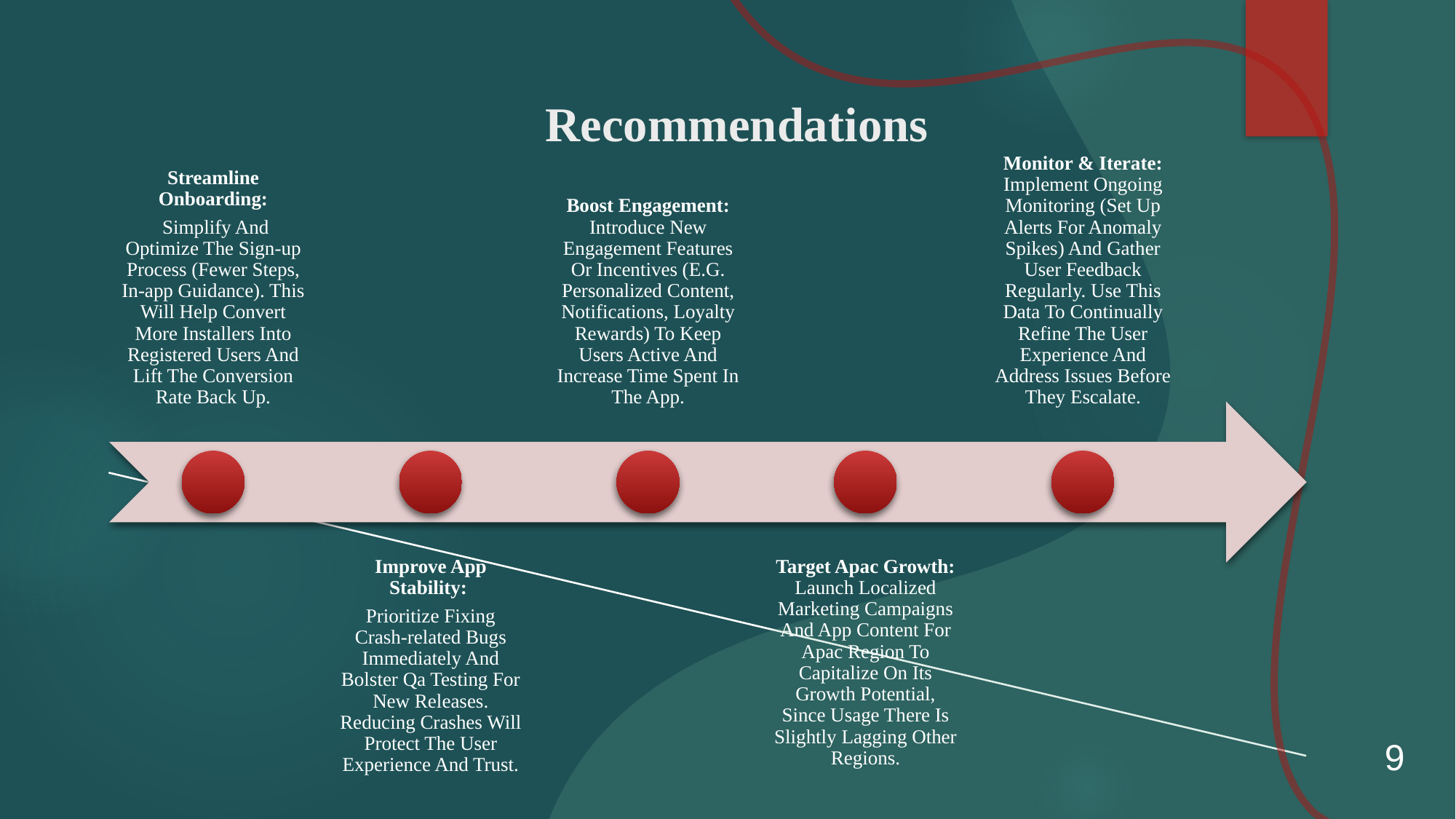

# Recommendations
Streamline Onboarding:
 Simplify And Optimize The Sign-up Process (Fewer Steps, In-app Guidance). This Will Help Convert More Installers Into Registered Users And Lift The Conversion Rate Back Up.
Improve App Stability:
Prioritize Fixing Crash-related Bugs Immediately And Bolster Qa Testing For New Releases. Reducing Crashes Will Protect The User Experience And Trust.
Boost Engagement: Introduce New Engagement Features Or Incentives (E.G. Personalized Content, Notifications, Loyalty Rewards) To Keep Users Active And Increase Time Spent In The App.
Target Apac Growth: Launch Localized Marketing Campaigns And App Content For Apac Region To Capitalize On Its Growth Potential, Since Usage There Is Slightly Lagging Other Regions.
Monitor & Iterate: Implement Ongoing Monitoring (Set Up Alerts For Anomaly Spikes) And Gather User Feedback Regularly. Use This Data To Continually Refine The User Experience And Address Issues Before They Escalate.
9